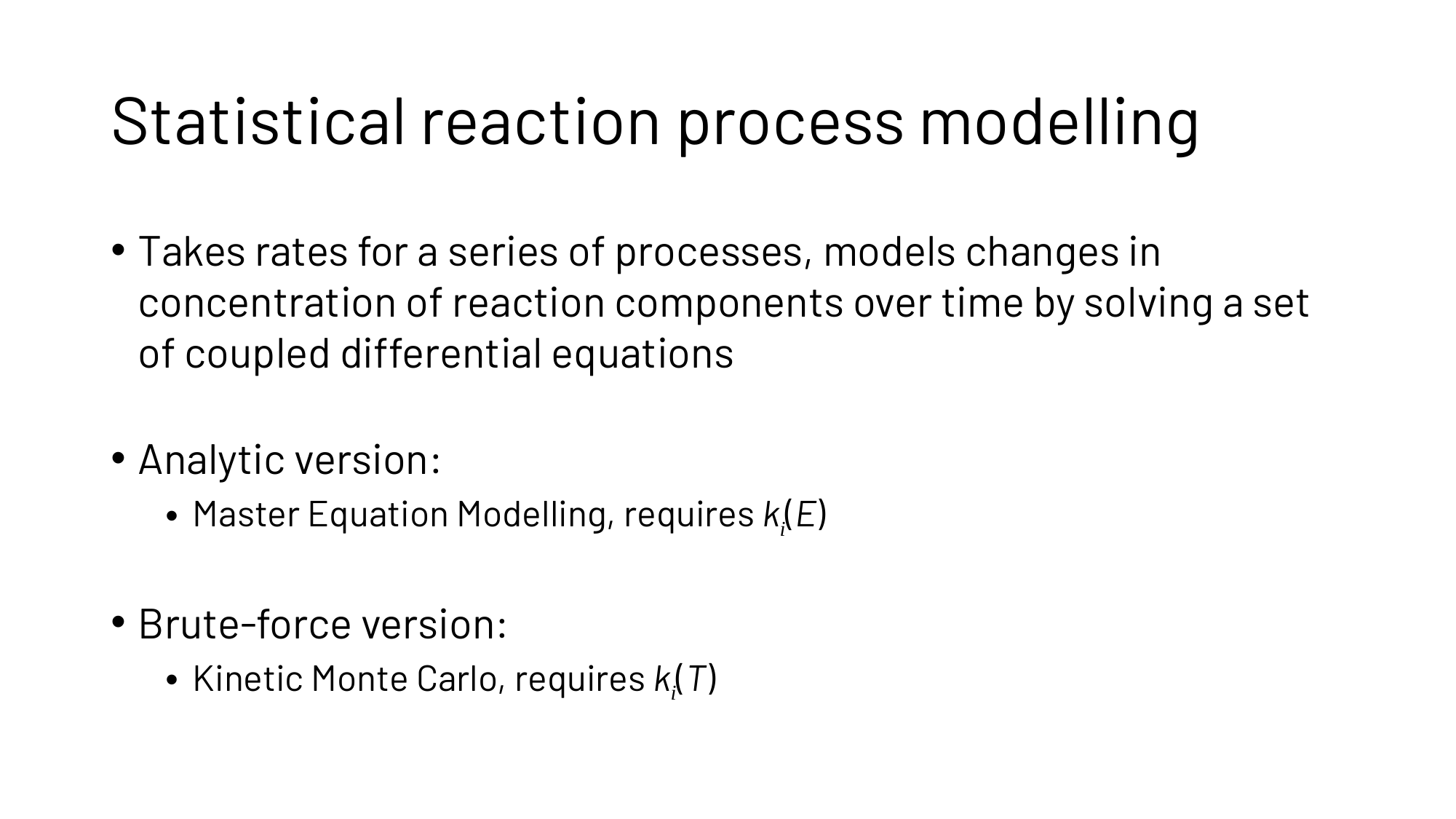

# Statistical reaction process modelling
Takes rates for a series of processes, models changes in concentration of reaction components over time by solving a set of coupled differential equations

Analytic version:
Master Equation Modelling, requires ki(E)

Brute-force version:
Kinetic Monte Carlo, requires ki(T)